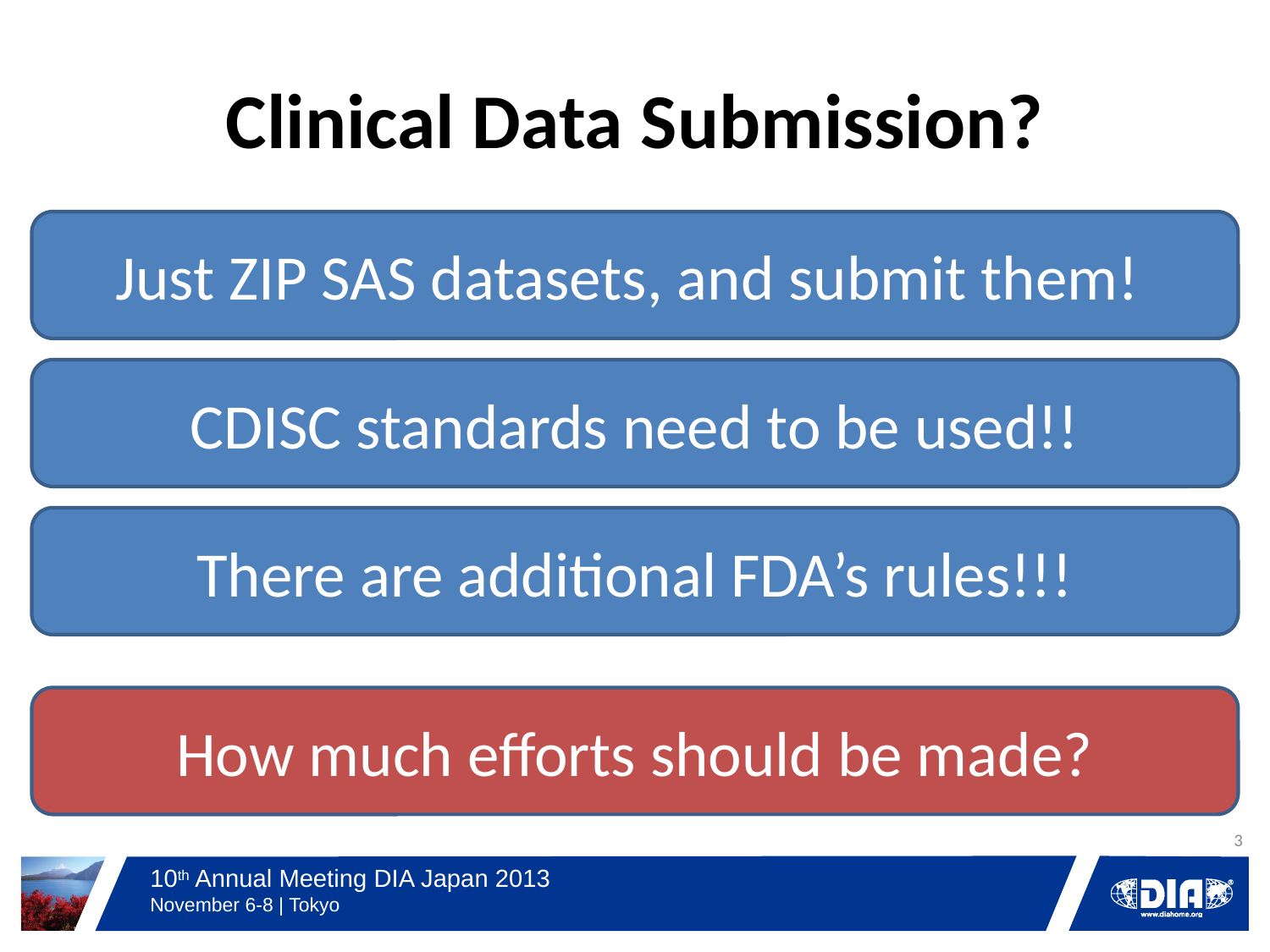

# Clinical Data Submission?
Just ZIP SAS datasets, and submit them!
CDISC standards need to be used!!
There are additional FDA’s rules!!!
How much efforts should be made?
3